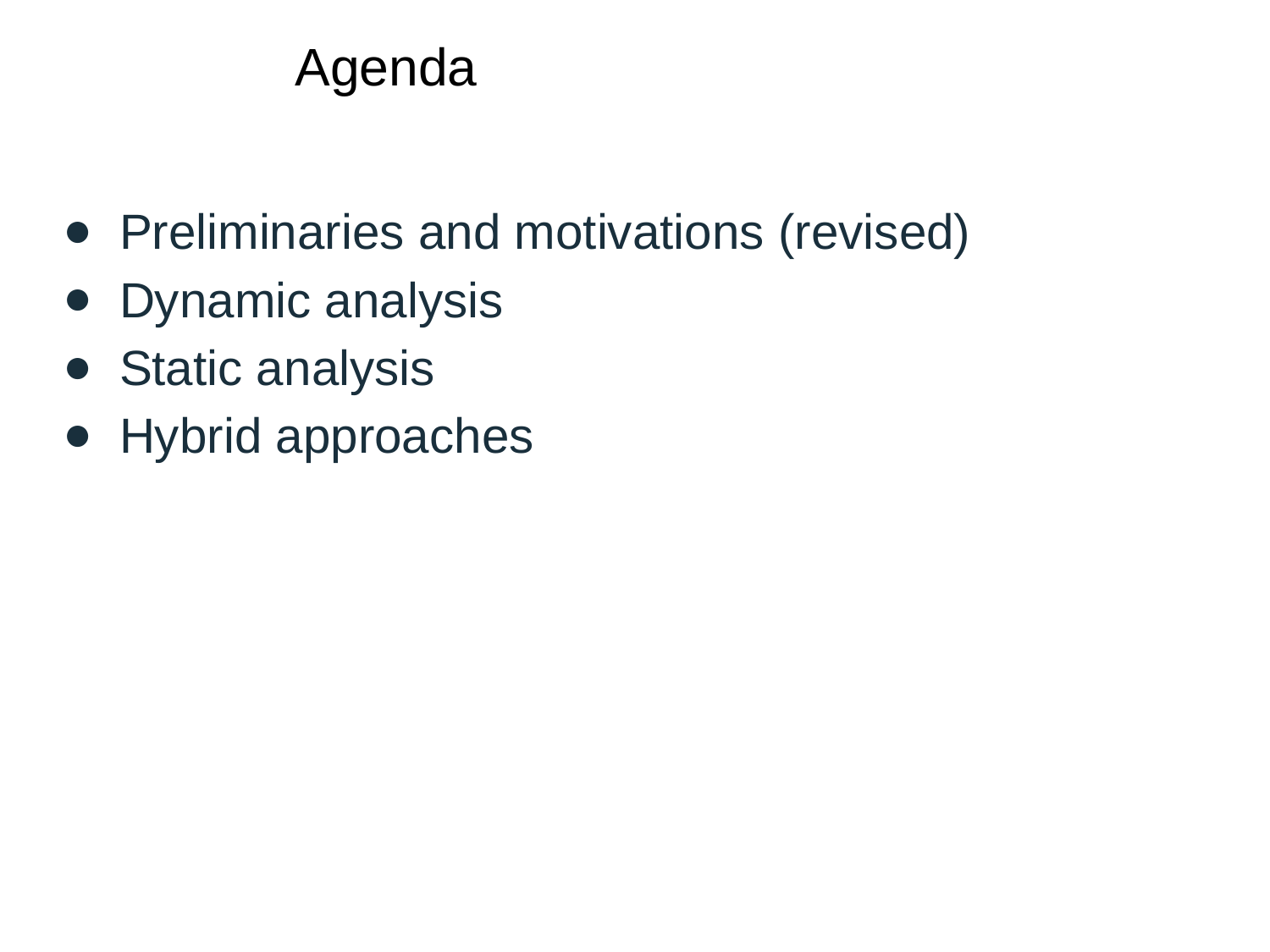

# Agenda
Preliminaries and motivations (revised)
Dynamic analysis
Static analysis
Hybrid approaches